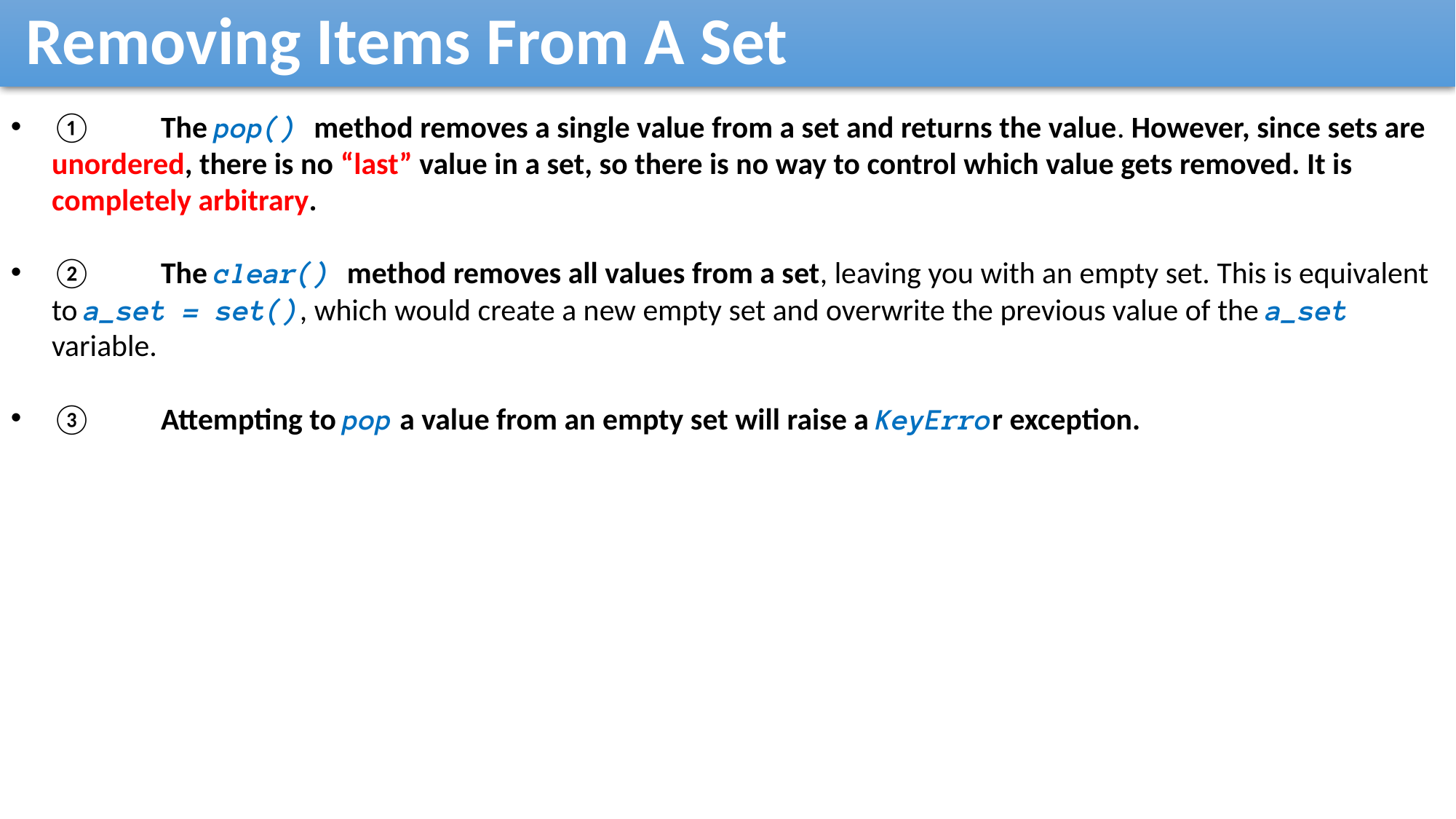

Removing Items From A Set
①	The pop() method removes a single value from a set and returns the value. However, since sets are unordered, there is no “last” value in a set, so there is no way to control which value gets removed. It is completely arbitrary.

②	The clear() method removes all values from a set, leaving you with an empty set. This is equivalent to a_set = set(), which would create a new empty set and overwrite the previous value of the a_set variable.

③	Attempting to pop a value from an empty set will raise a KeyError exception.